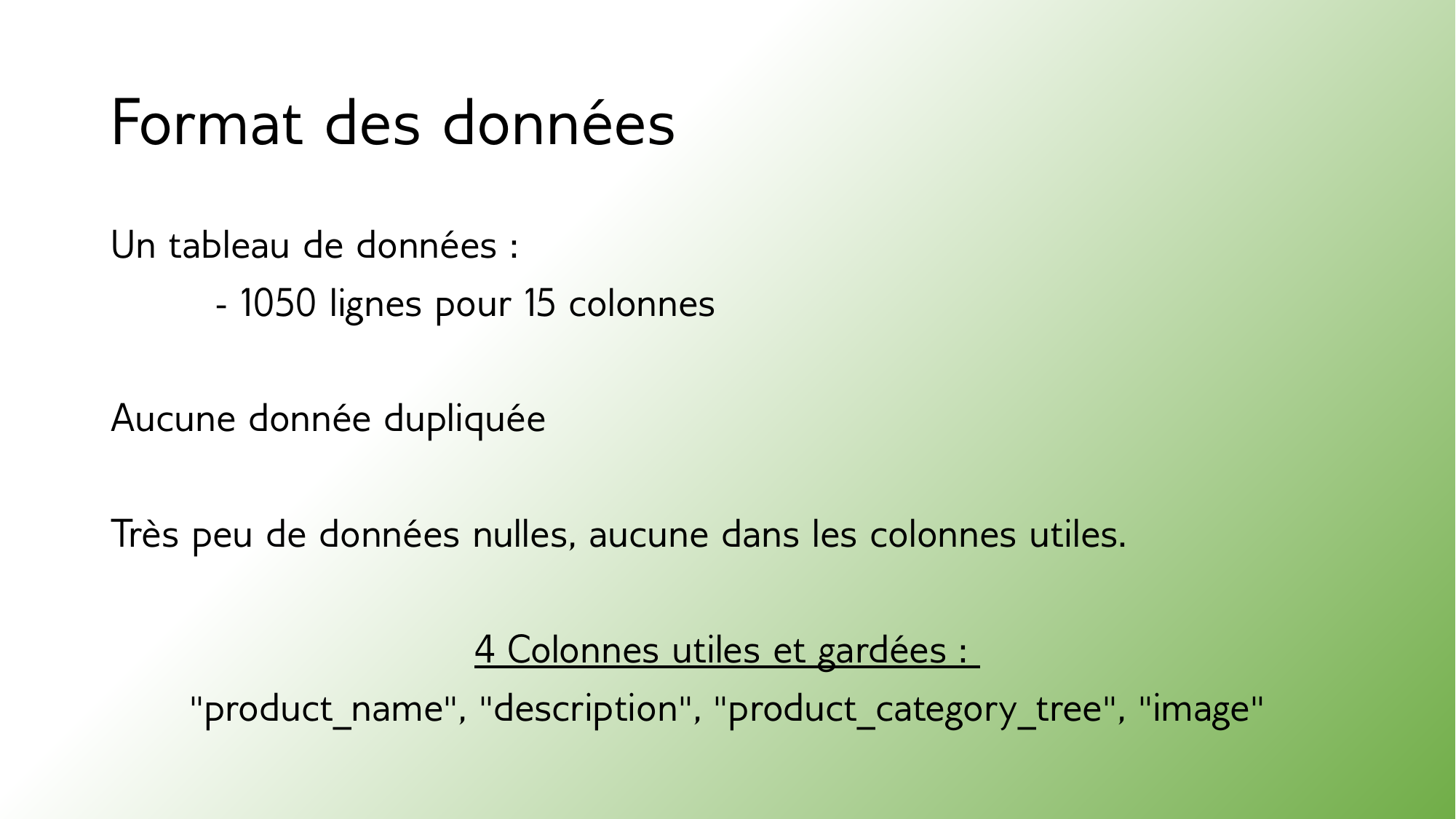

# Format des données
Un tableau de données :
	- 1050 lignes pour 15 colonnes

Aucune donnée dupliquée

Très peu de données nulles, aucune dans les colonnes utiles.

4 Colonnes utiles et gardées :
"product_name", "description", "product_category_tree", "image"